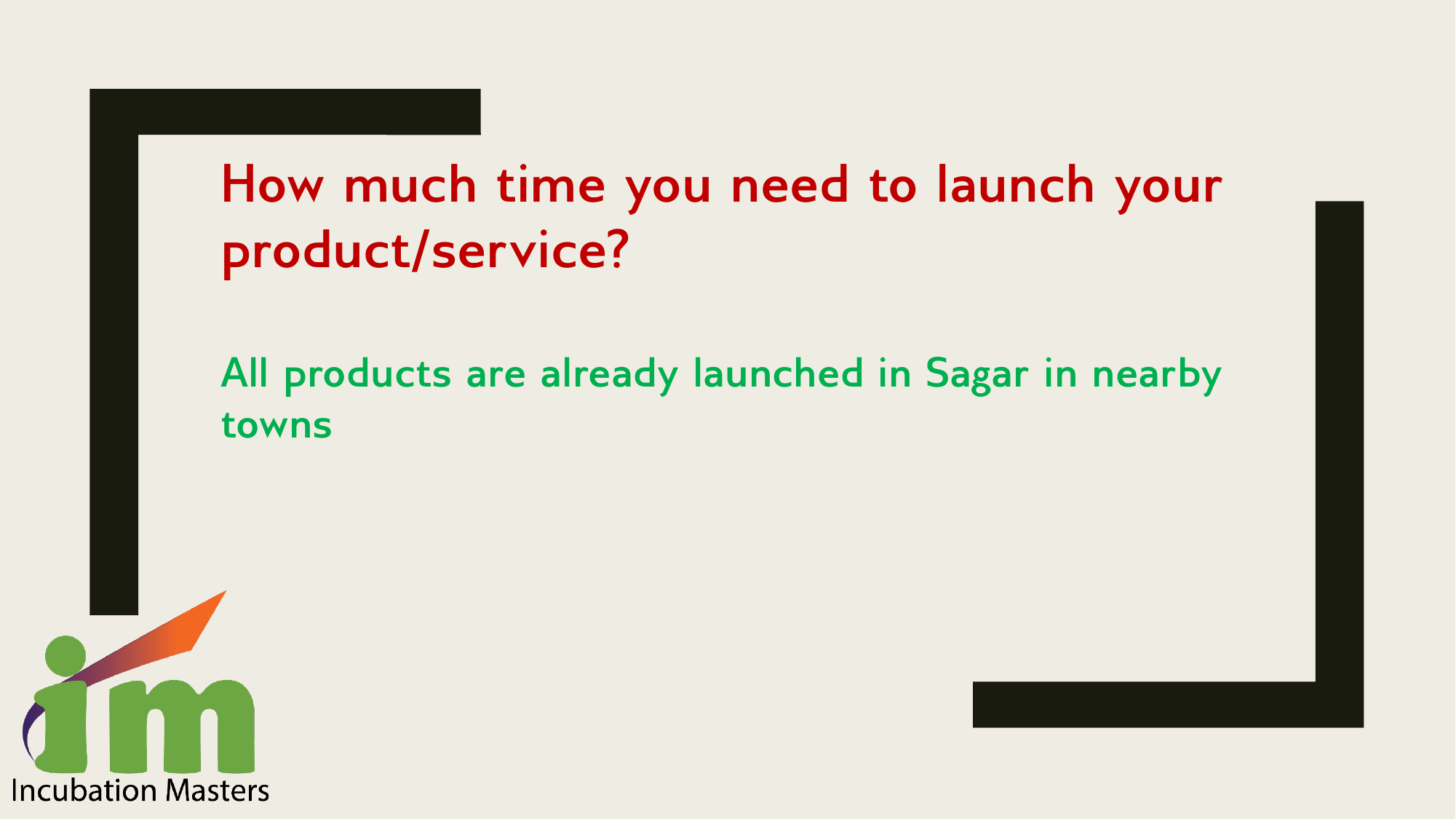

How much time you need to launch your product/service?

All products are already launched in Sagar in nearby towns